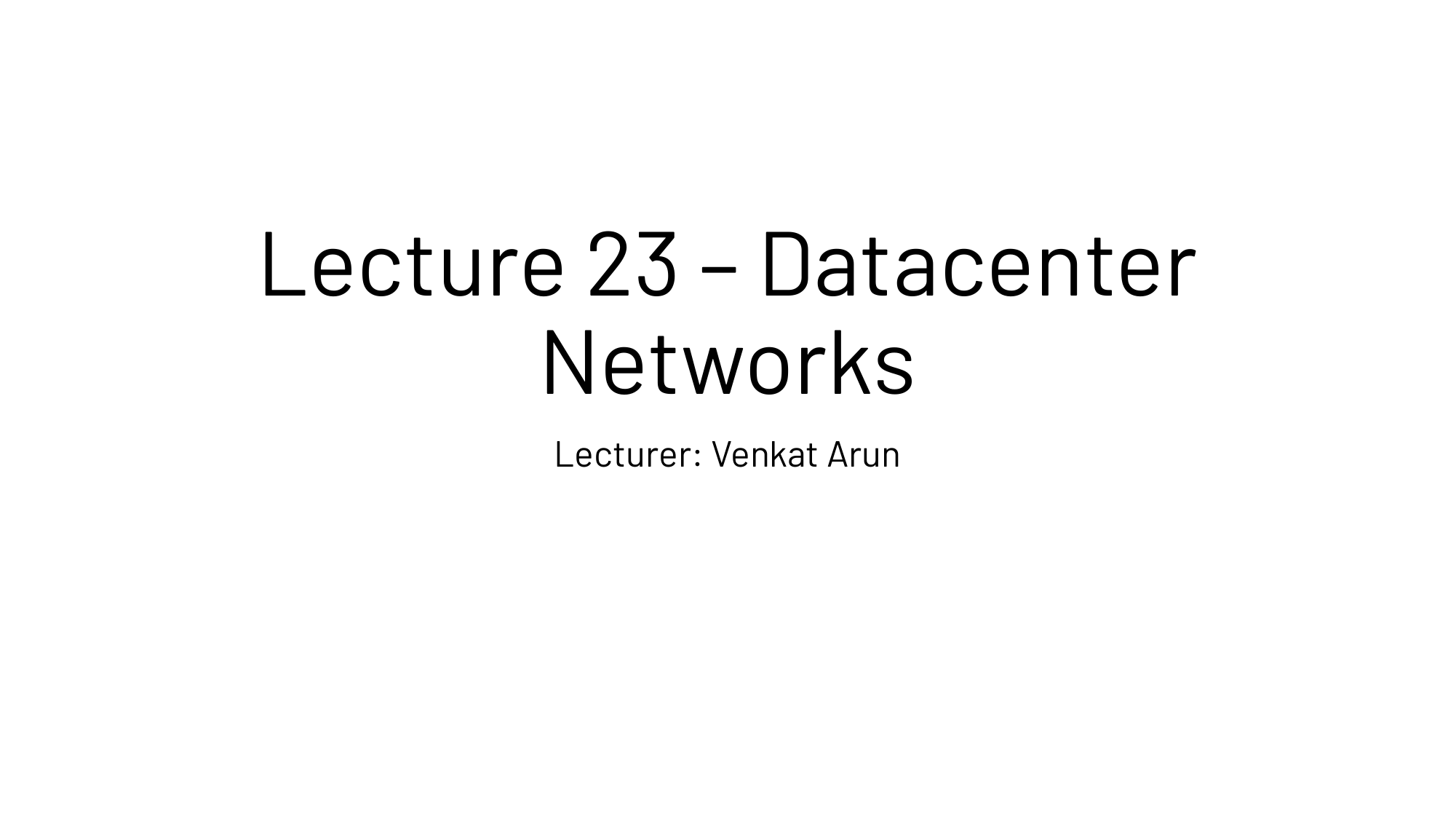

# Lecture 23 – Datacenter Networks
Lecturer: Venkat Arun